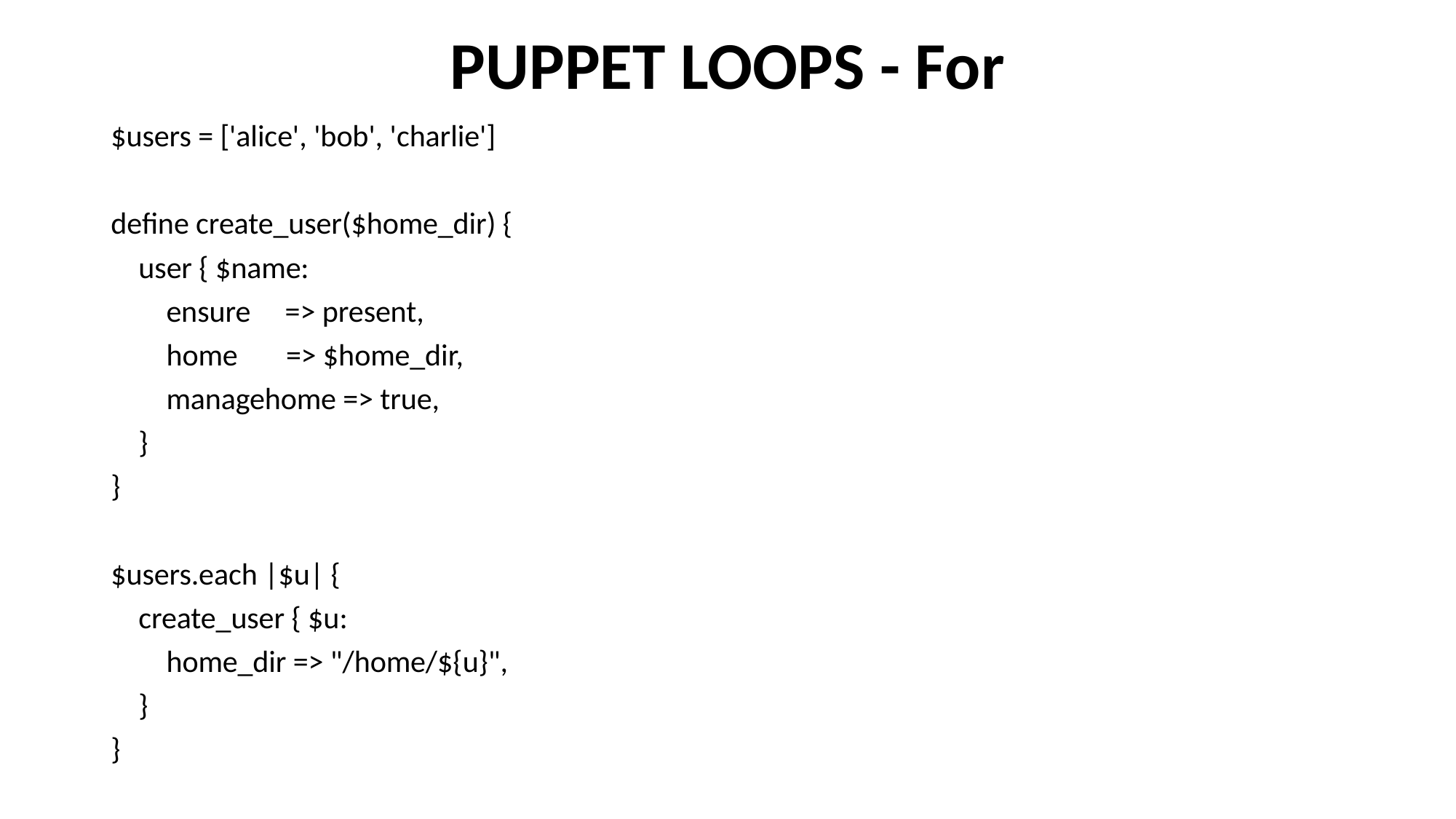

# PUPPET LOOPS - For
$users = ['alice', 'bob', 'charlie']

define create_user($home_dir) {
    user { $name:
        ensure     => present,
        home       => $home_dir,
        managehome => true,
    }
}

$users.each |$u| {
    create_user { $u:
        home_dir => "/home/${u}",
    }
}